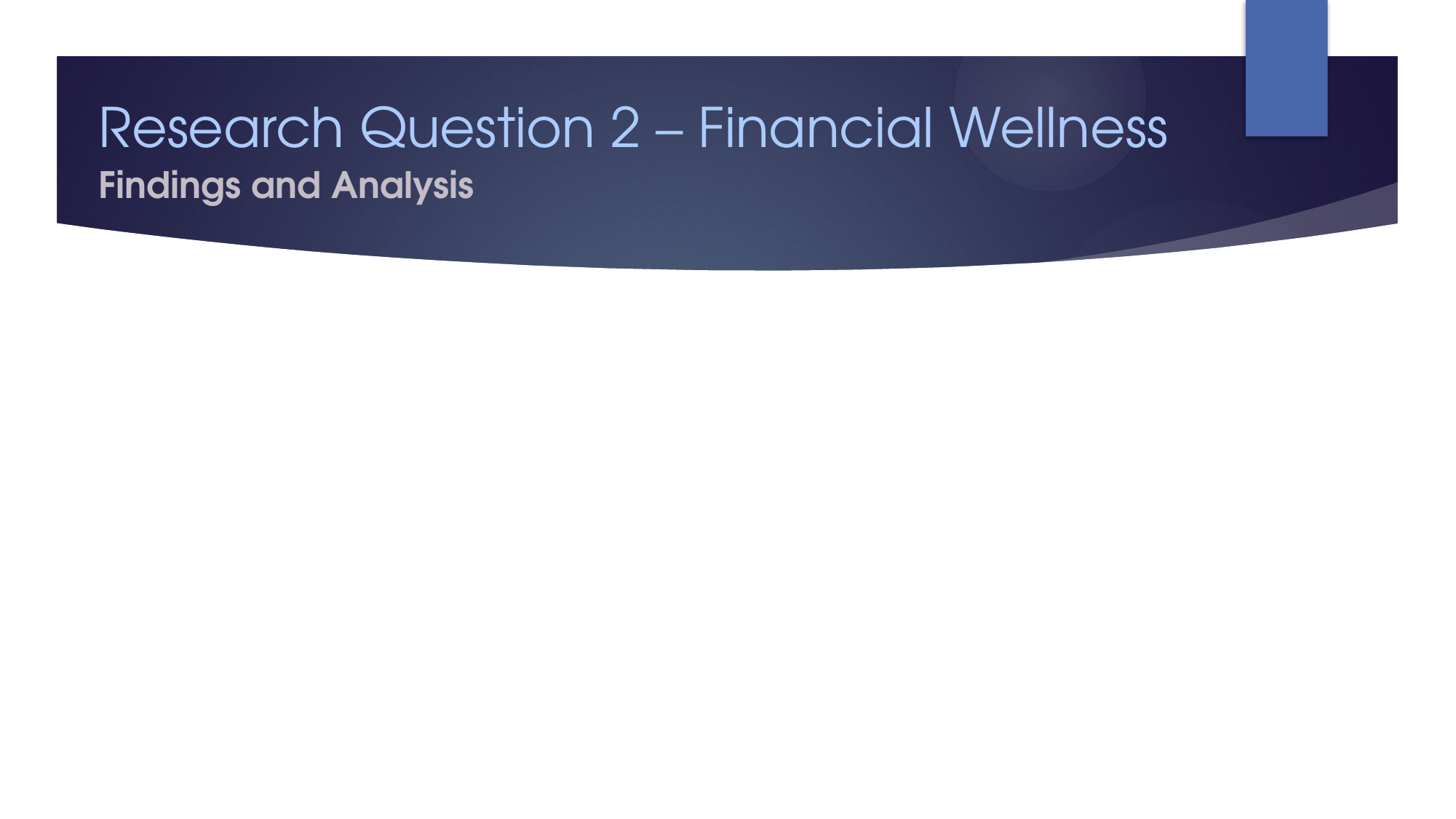

# Research Question 2 – Financial Wellness
Findings and Analysis